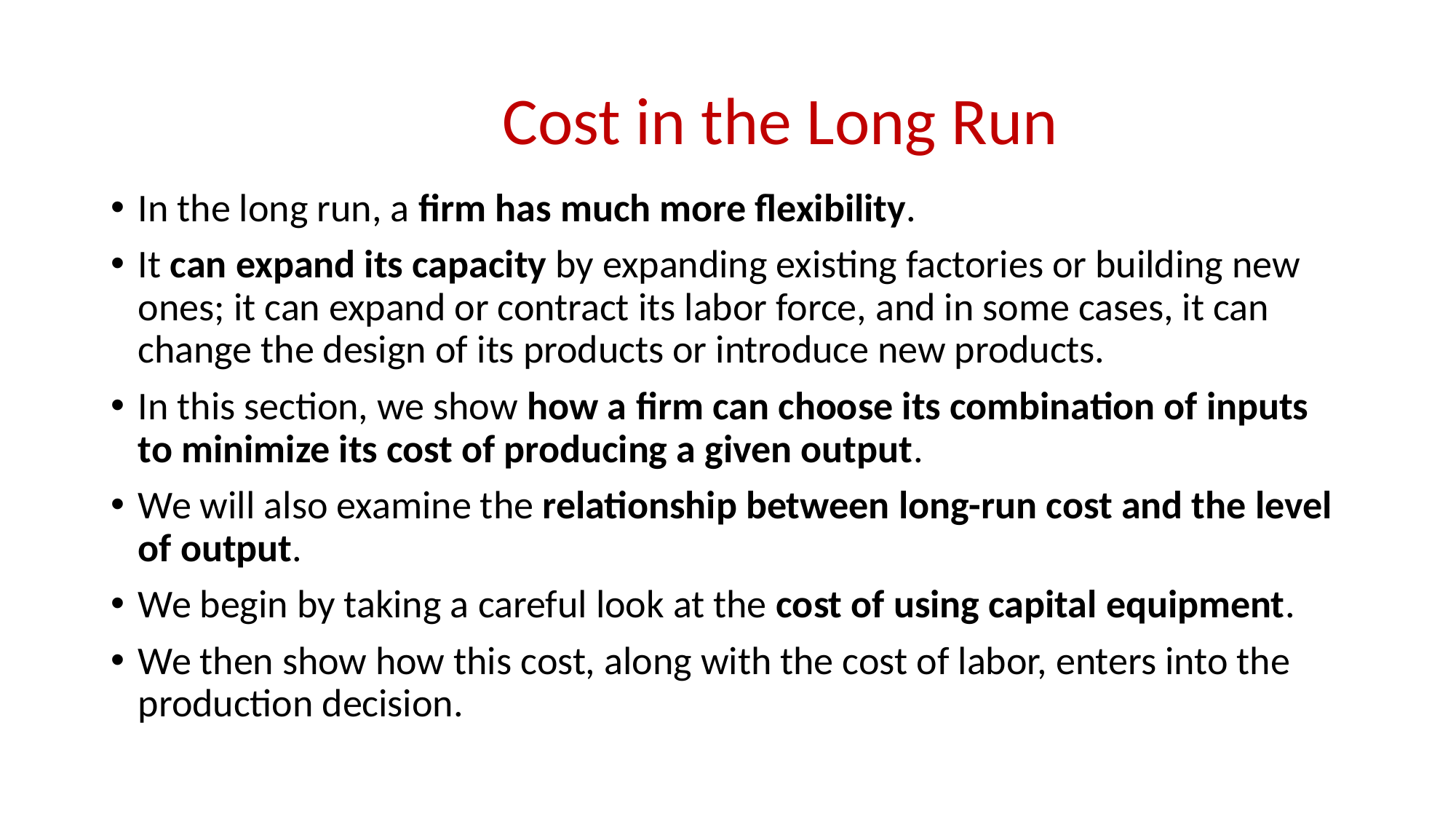

# Cost in the Long Run
In the long run, a firm has much more flexibility.
It can expand its capacity by expanding existing factories or building new ones; it can expand or contract its labor force, and in some cases, it can change the design of its products or introduce new products.
In this section, we show how a firm can choose its combination of inputs to minimize its cost of producing a given output.
We will also examine the relationship between long-run cost and the level of output.
We begin by taking a careful look at the cost of using capital equipment.
We then show how this cost, along with the cost of labor, enters into the production decision.